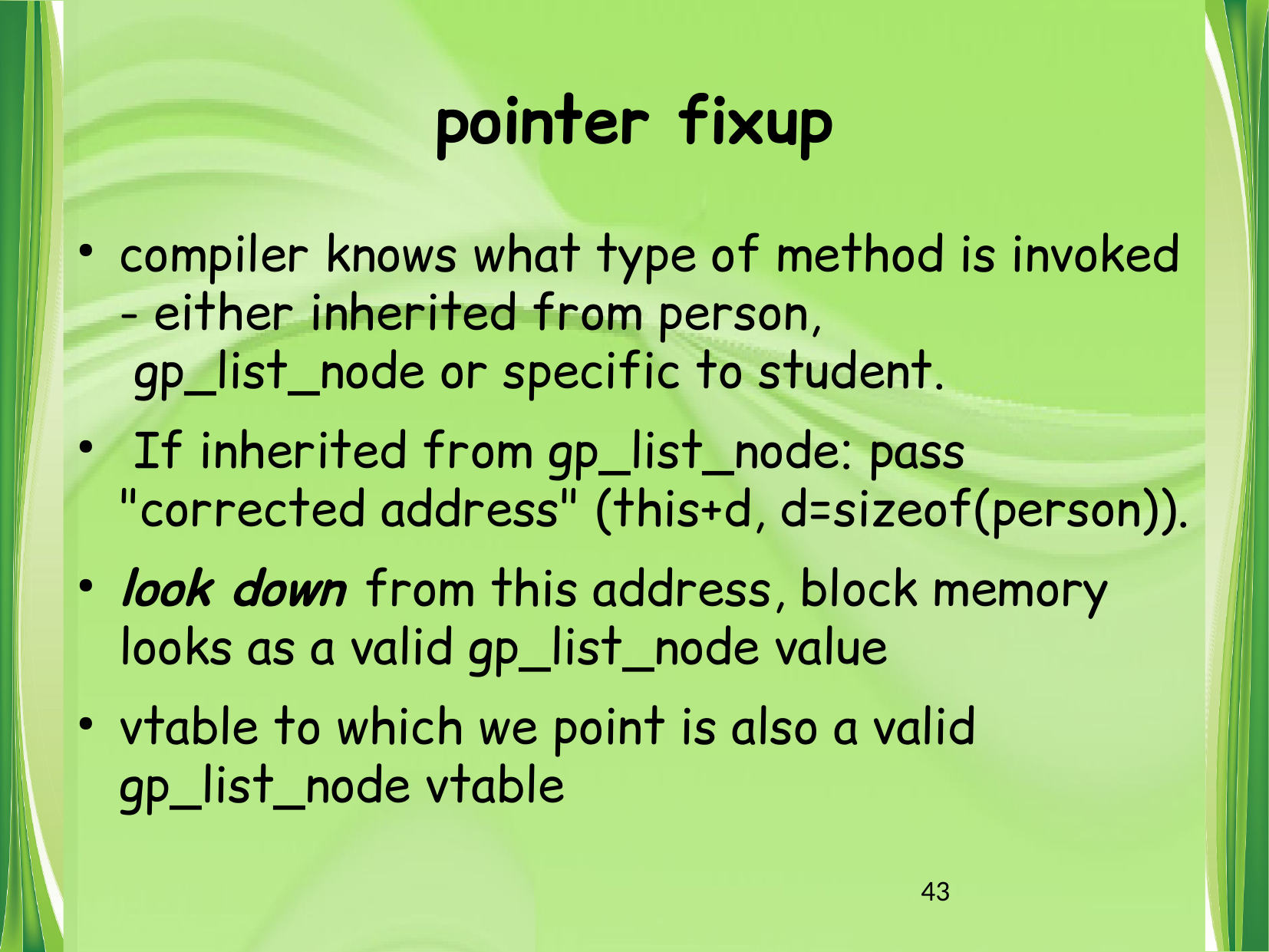

# pointer fixup
compiler knows what type of method is invoked - either inherited from person,  gp_list_node or specific to student.
 If inherited from gp_list_node: pass "corrected address" (this+d, d=sizeof(person)).
look down from this address, block memory looks as a valid gp_list_node value
vtable to which we point is also a valid gp_list_node vtable

43